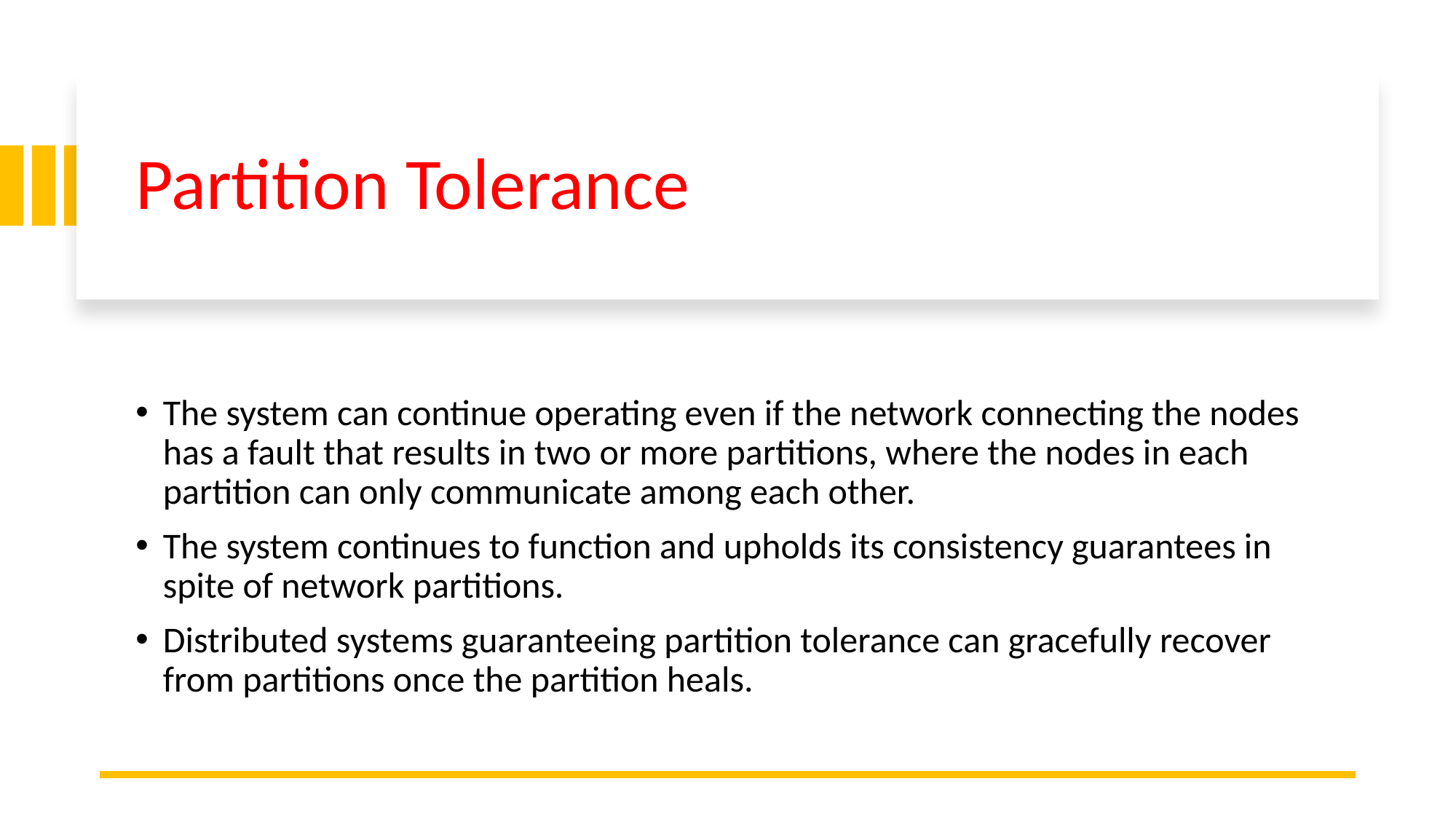

# Partition Tolerance

The system can continue operating even if the network connecting the nodes has a fault that results in two or more partitions, where the nodes in each partition can only communicate among each other.
The system continues to function and upholds its consistency guarantees in spite of network partitions.
Distributed systems guaranteeing partition tolerance can gracefully recover from partitions once the partition heals.